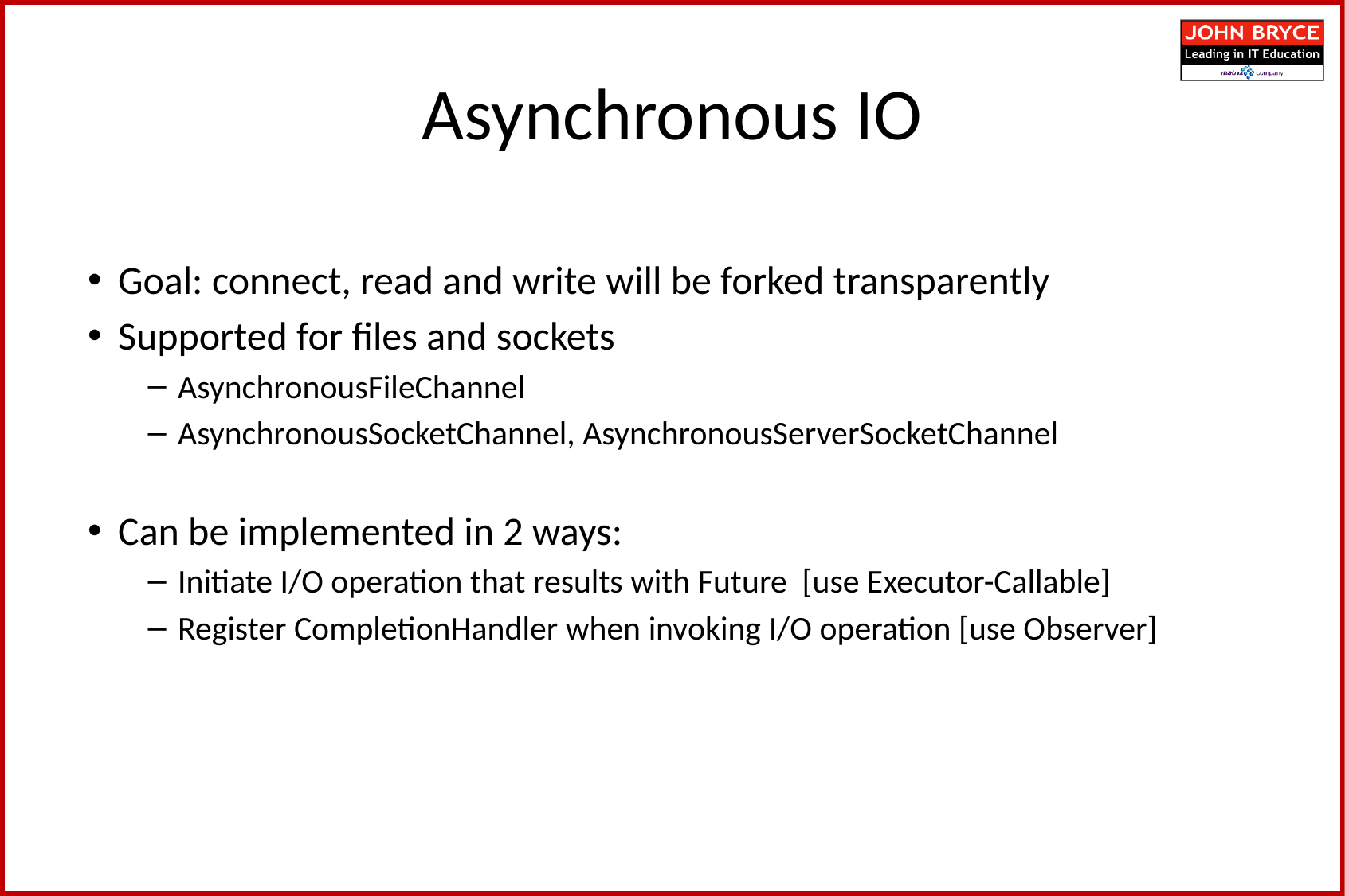

# Asynchronous IO

Goal: connect, read and write will be forked transparently
Supported for files and sockets
AsynchronousFileChannel
AsynchronousSocketChannel, AsynchronousServerSocketChannel

Can be implemented in 2 ways:
Initiate I/O operation that results with Future  [use Executor-Callable]
Register CompletionHandler when invoking I/O operation [use Observer]